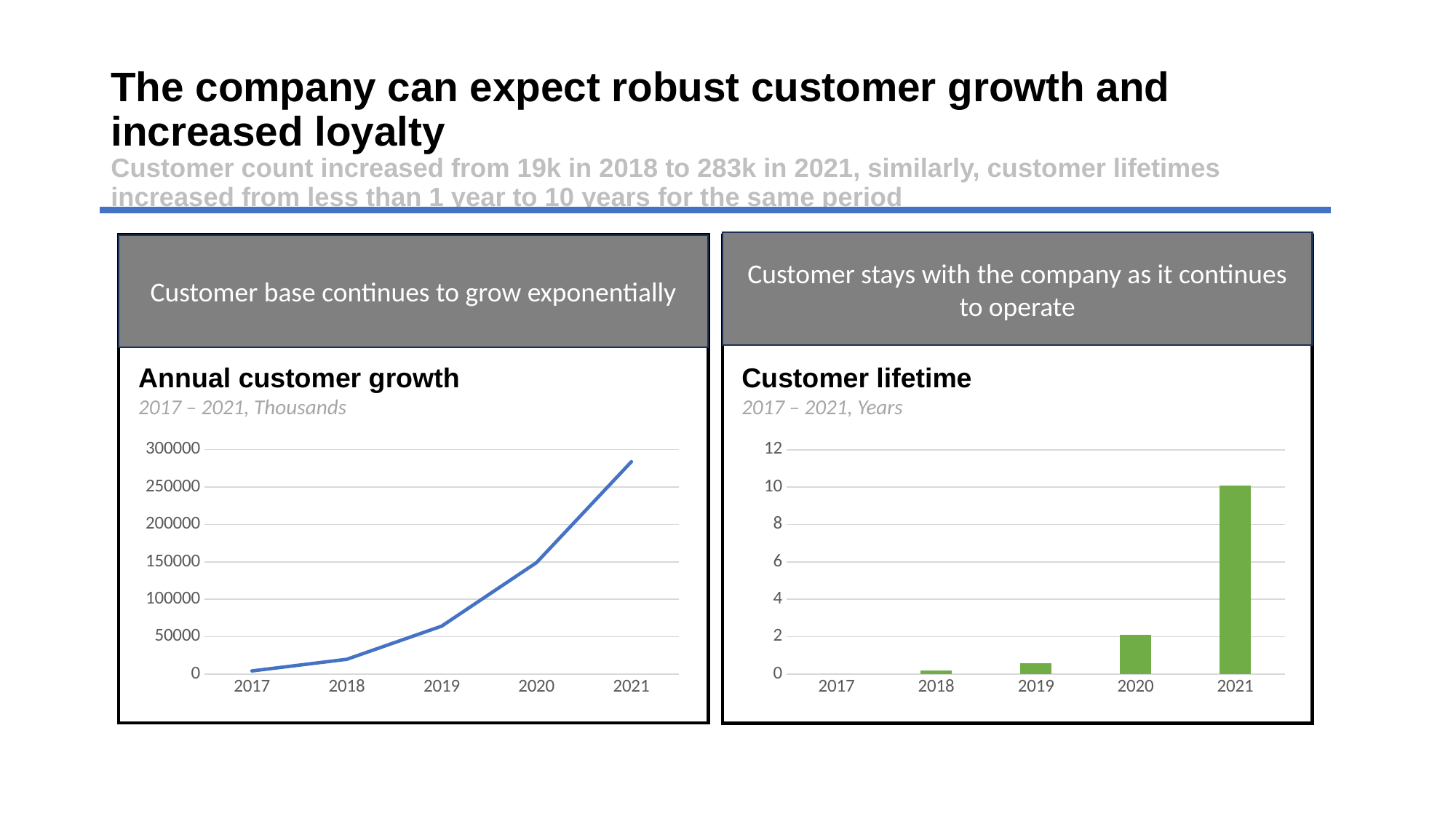

# The company can expect robust customer growth and increased loyalty Customer count increased from 19k in 2018 to 283k in 2021, similarly, customer lifetimes increased from less than 1 year to 10 years for the same period

### Chart

| Category |
|---|
Customer stays with the company as it continues to operate
Customer base continues to grow exponentially

Annual customer growth
2017 – 2021, Thousands
Customer lifetime
2017 – 2021, Years

### Chart

| Category | Churn |
|---|---|
| 2017 | 4144.0 |
| 2018 | 19761.0 |
| 2019 | 64043.0 |
| 2020 | 149055.0 |
| 2021 | 283962.0 |

### Chart

| Category | Lifetime |
|---|---|
| 2017 | 0.0 |
| 2018 | 0.2 |
| 2019 | 0.6 |
| 2020 | 2.11 |
| 2021 | 10.1 |